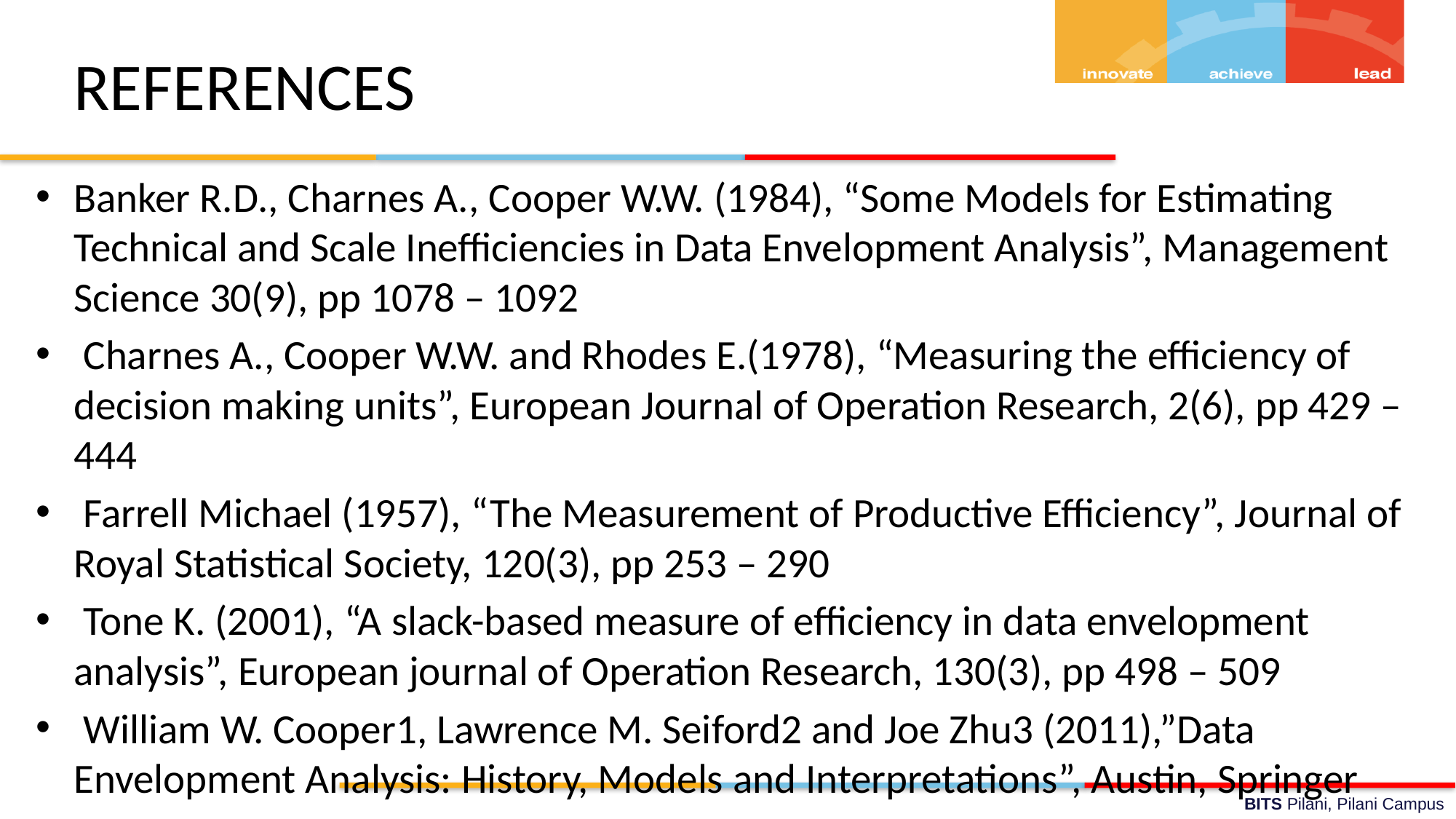

# REFERENCES
Banker R.D., Charnes A., Cooper W.W. (1984), “Some Models for Estimating Technical and Scale Inefficiencies in Data Envelopment Analysis”, Management Science 30(9), pp 1078 – 1092
 Charnes A., Cooper W.W. and Rhodes E.(1978), “Measuring the efficiency of decision making units”, European Journal of Operation Research, 2(6), pp 429 – 444
 Farrell Michael (1957), “The Measurement of Productive Efficiency”, Journal of Royal Statistical Society, 120(3), pp 253 – 290
 Tone K. (2001), “A slack-based measure of efficiency in data envelopment analysis”, European journal of Operation Research, 130(3), pp 498 – 509
 William W. Cooper1, Lawrence M. Seiford2 and Joe Zhu3 (2011),”Data Envelopment Analysis: History, Models and Interpretations”, Austin, Springer